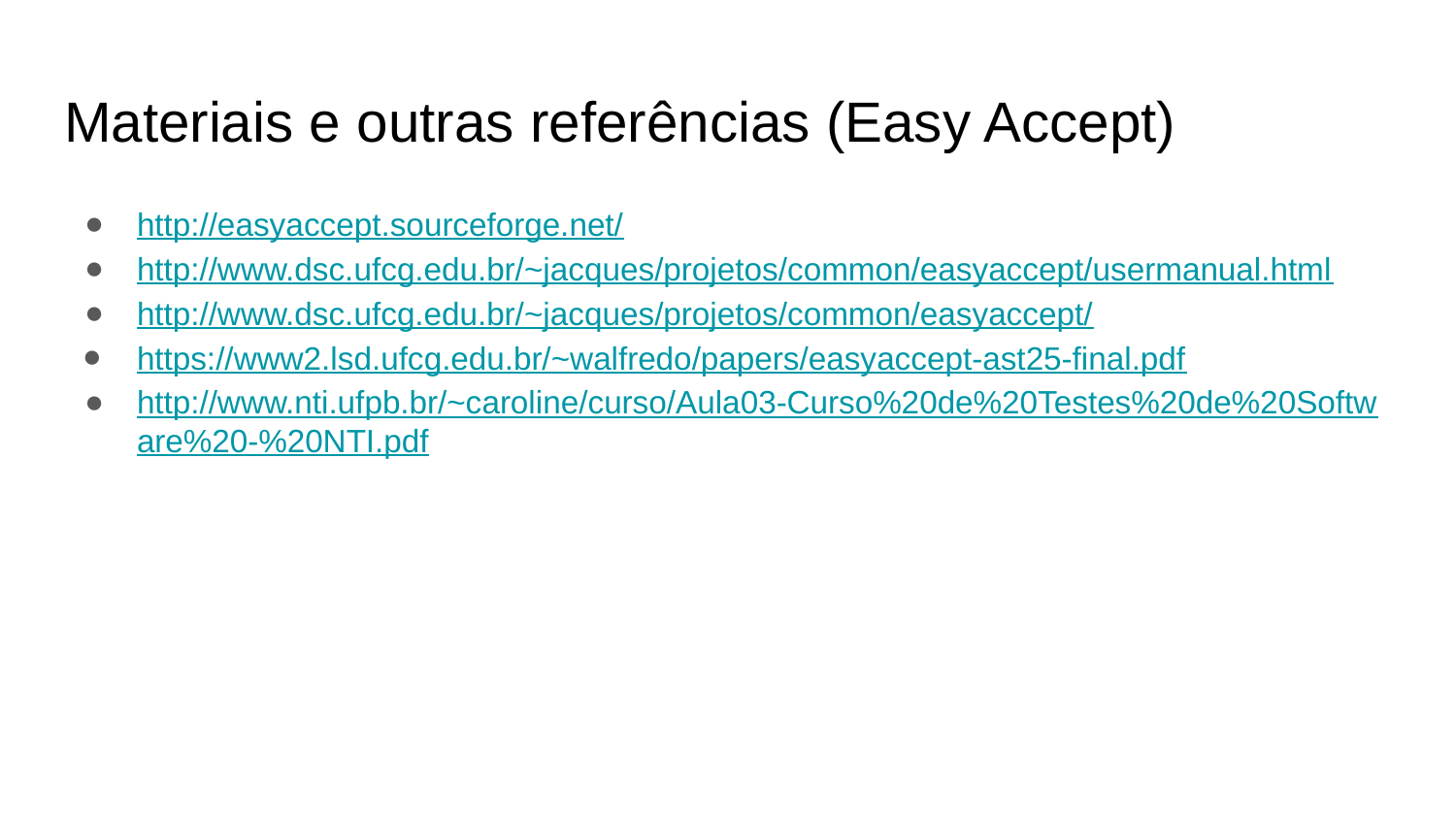

# Materiais e outras referências (Easy Accept)
http://easyaccept.sourceforge.net/
http://www.dsc.ufcg.edu.br/~jacques/projetos/common/easyaccept/usermanual.html
http://www.dsc.ufcg.edu.br/~jacques/projetos/common/easyaccept/
https://www2.lsd.ufcg.edu.br/~walfredo/papers/easyaccept-ast25-final.pdf
http://www.nti.ufpb.br/~caroline/curso/Aula03-Curso%20de%20Testes%20de%20Software%20-%20NTI.pdf